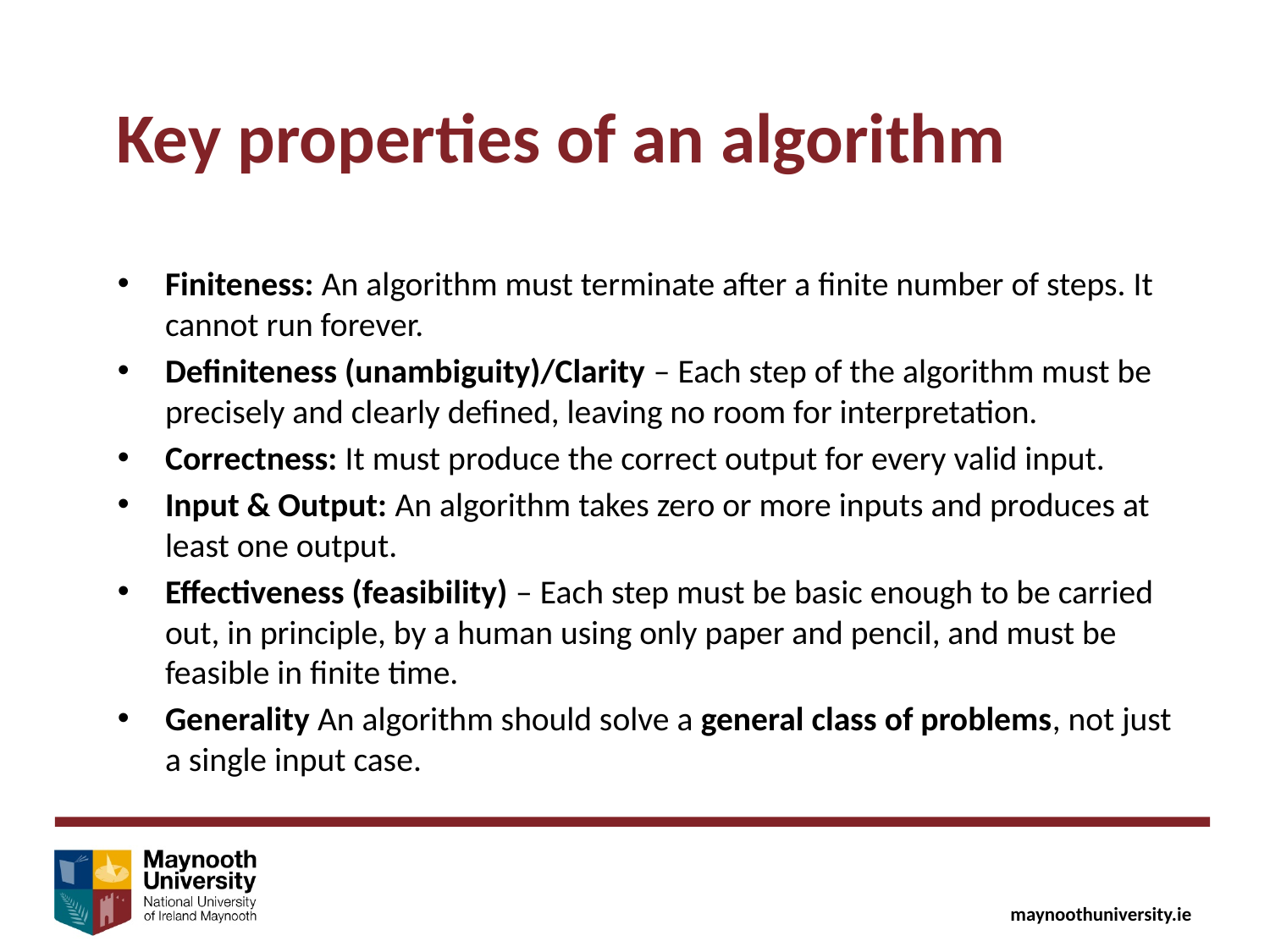

Key properties of an algorithm
Finiteness: An algorithm must terminate after a finite number of steps. It cannot run forever.
Definiteness (unambiguity)/Clarity – Each step of the algorithm must be precisely and clearly defined, leaving no room for interpretation.
Correctness: It must produce the correct output for every valid input.
Input & Output: An algorithm takes zero or more inputs and produces at least one output.
Effectiveness (feasibility) – Each step must be basic enough to be carried out, in principle, by a human using only paper and pencil, and must be feasible in finite time.
Generality An algorithm should solve a general class of problems, not just a single input case.